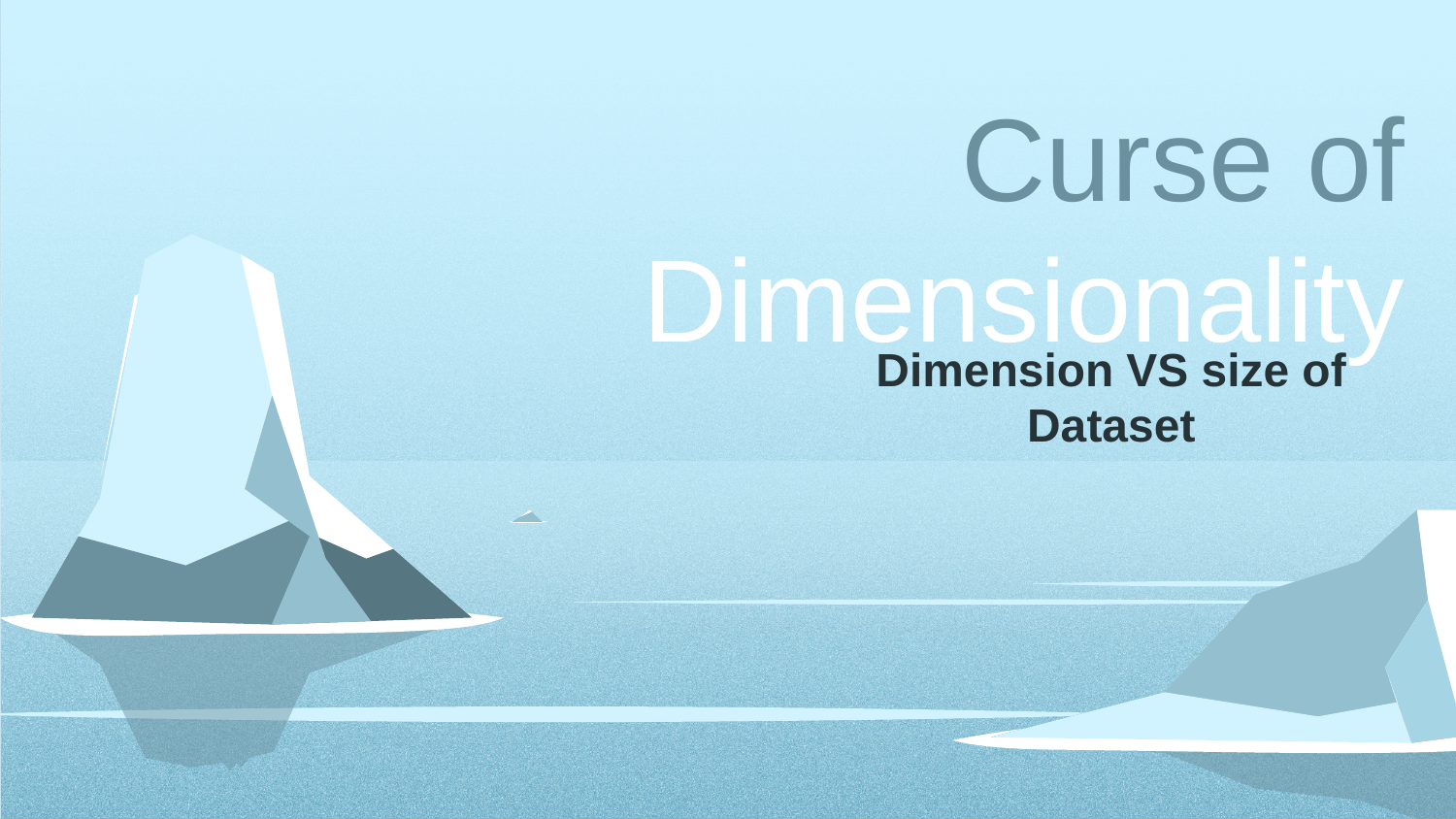

# Curse of Dimensionality

Dimension VS size of Dataset